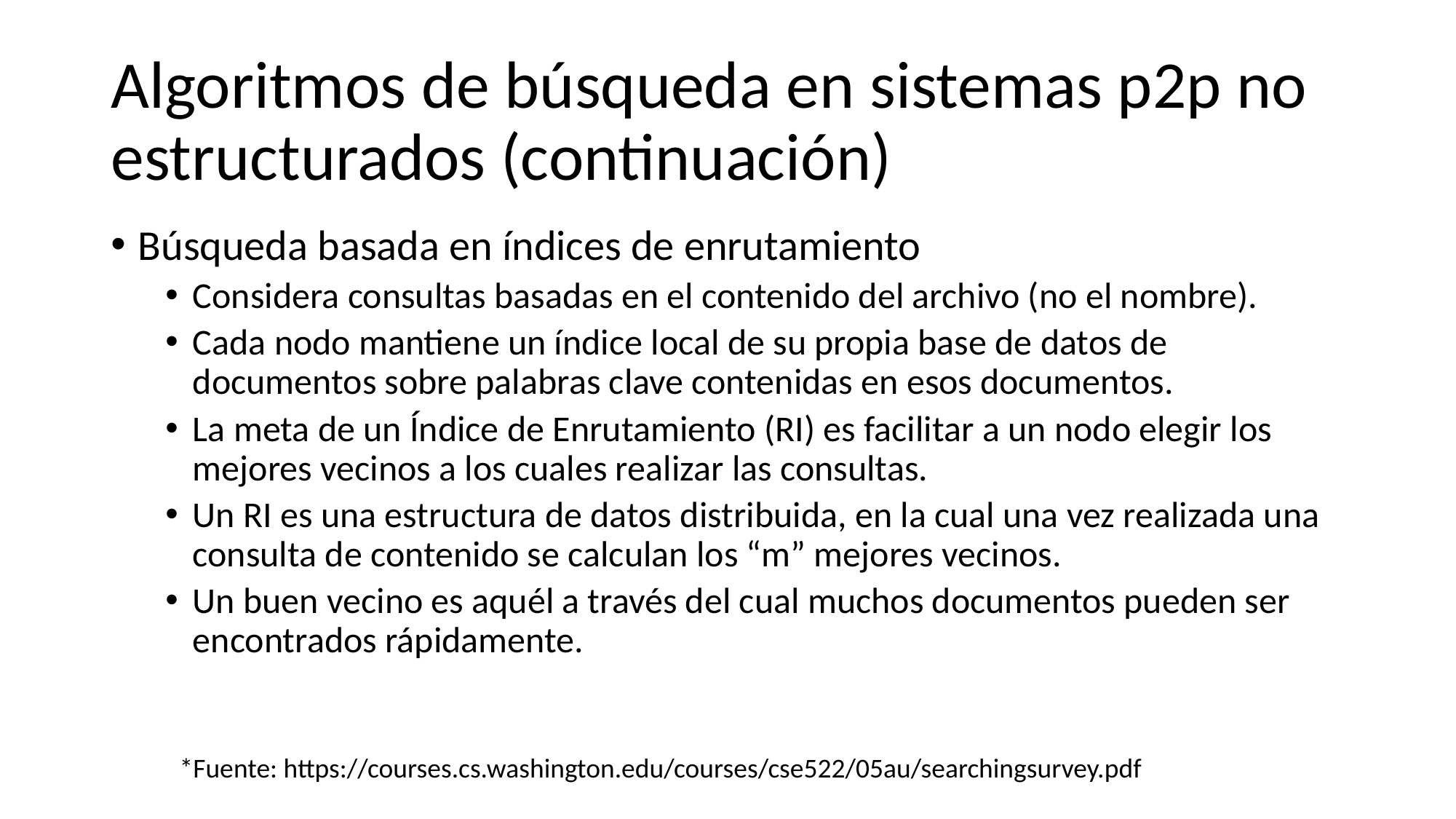

# Algoritmos de búsqueda en sistemas p2p no estructurados (continuación)
Búsqueda basada en índices de enrutamiento
Considera consultas basadas en el contenido del archivo (no el nombre).
Cada nodo mantiene un índice local de su propia base de datos de documentos sobre palabras clave contenidas en esos documentos.
La meta de un Índice de Enrutamiento (RI) es facilitar a un nodo elegir los mejores vecinos a los cuales realizar las consultas.
Un RI es una estructura de datos distribuida, en la cual una vez realizada una consulta de contenido se calculan los “m” mejores vecinos.
Un buen vecino es aquél a través del cual muchos documentos pueden ser encontrados rápidamente.

*Fuente: https://courses.cs.washington.edu/courses/cse522/05au/searchingsurvey.pdf